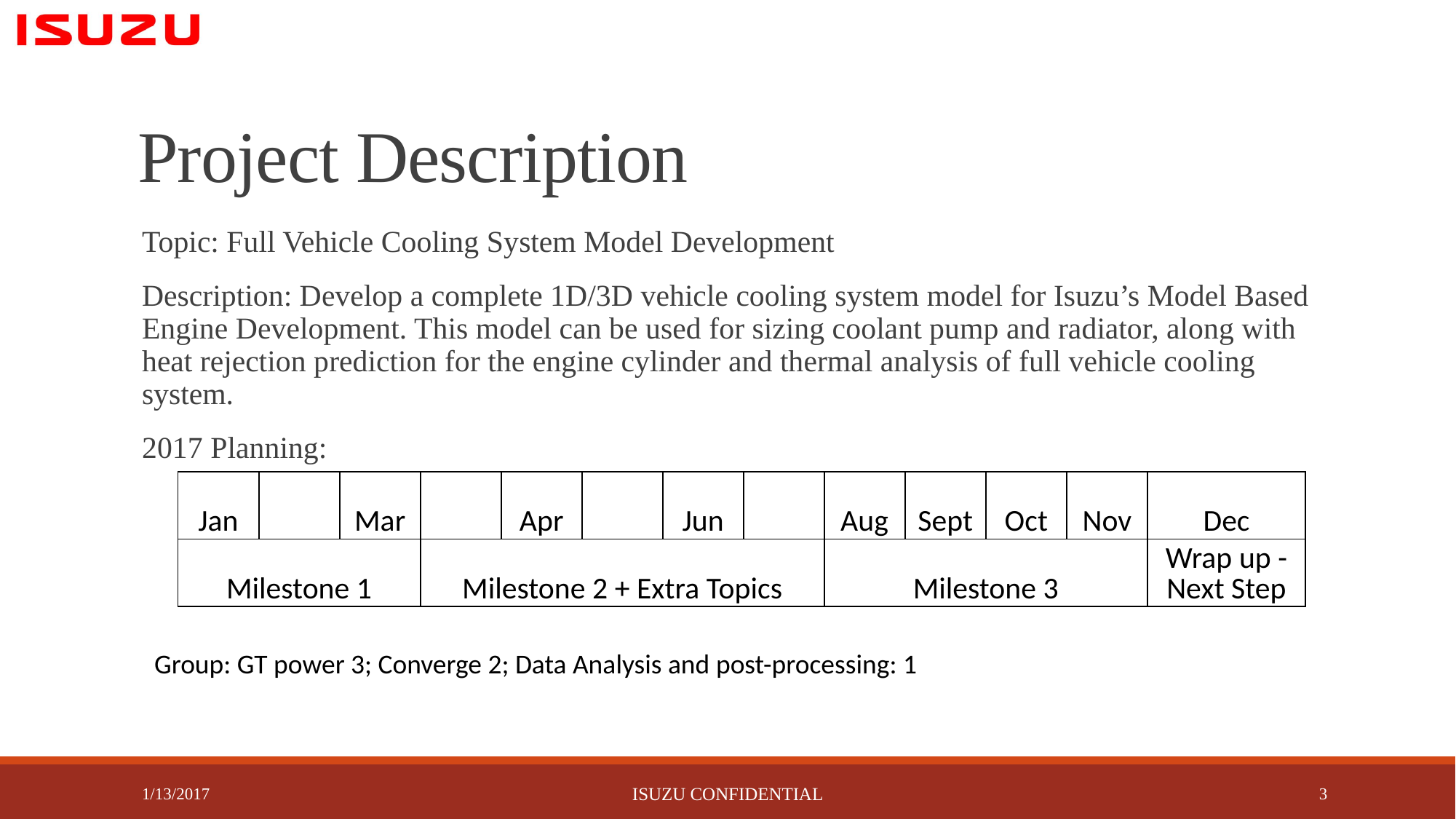

# Project Description
Topic: Full Vehicle Cooling System Model Development
Description: Develop a complete 1D/3D vehicle cooling system model for Isuzu’s Model Based Engine Development. This model can be used for sizing coolant pump and radiator, along with heat rejection prediction for the engine cylinder and thermal analysis of full vehicle cooling system.
2017 Planning:
| Jan |  | Mar |  | Apr |  | Jun |  | Aug | Sept | Oct | Nov | Dec |
| --- | --- | --- | --- | --- | --- | --- | --- | --- | --- | --- | --- | --- |
| Milestone 1 |  |  | Milestone 2 + Extra Topics |  |  |  |  | Milestone 3 |  |  |  | Wrap up -Next Step |
Group: GT power 3; Converge 2; Data Analysis and post-processing: 1
1/13/2017
ISUZU CONFIDENTIAL
3